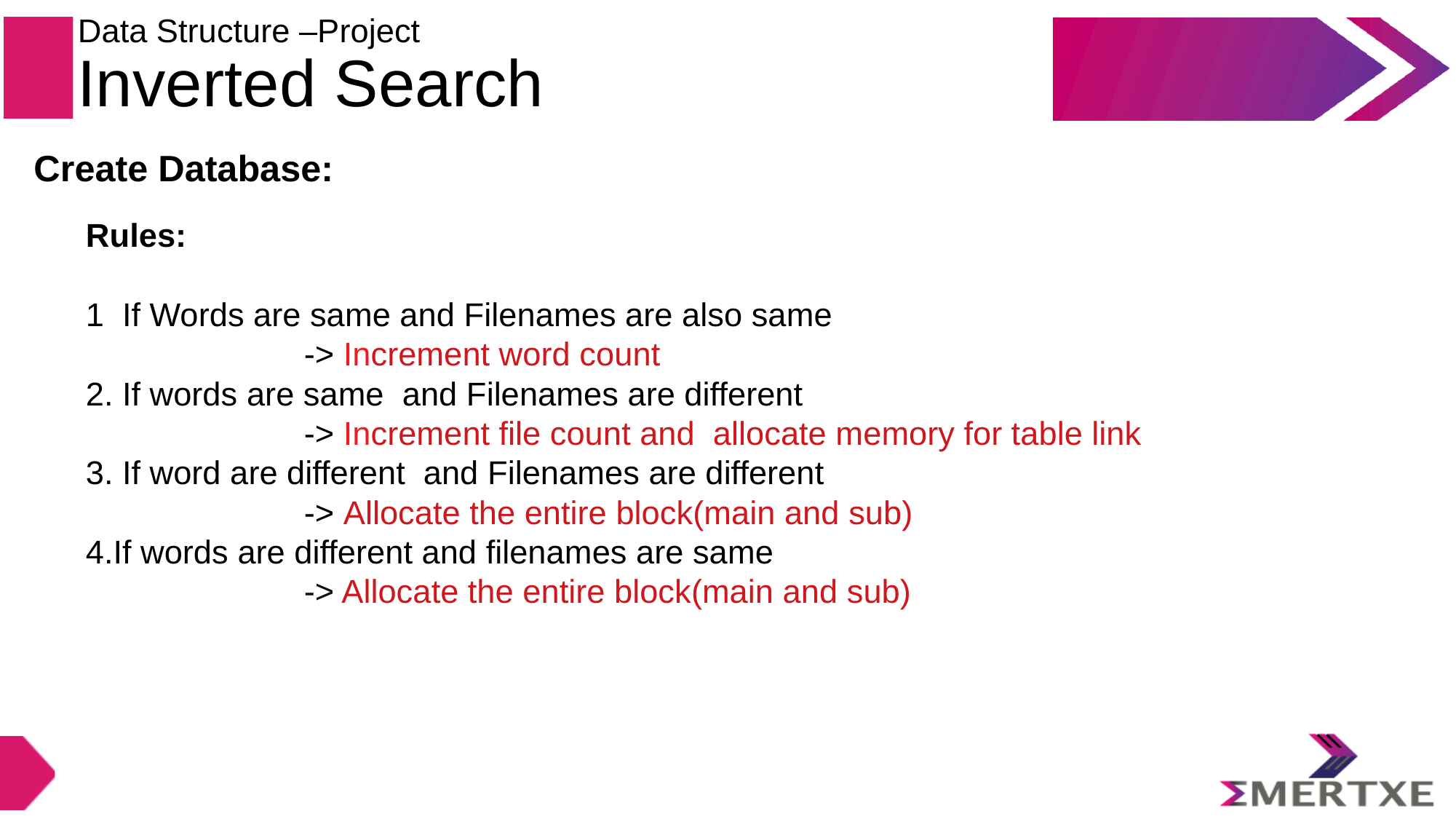

Data Structure –Project
Inverted Search
Create Database:
Rules:

1  If Words are same and Filenames are also same
		-> Increment word count
2. If words are same  and Filenames are different
		-> Increment file count and  allocate memory for table link
3. If word are different  and Filenames are different
		-> Allocate the entire block(main and sub)
4.If words are different and filenames are same
		-> Allocate the entire block(main and sub)